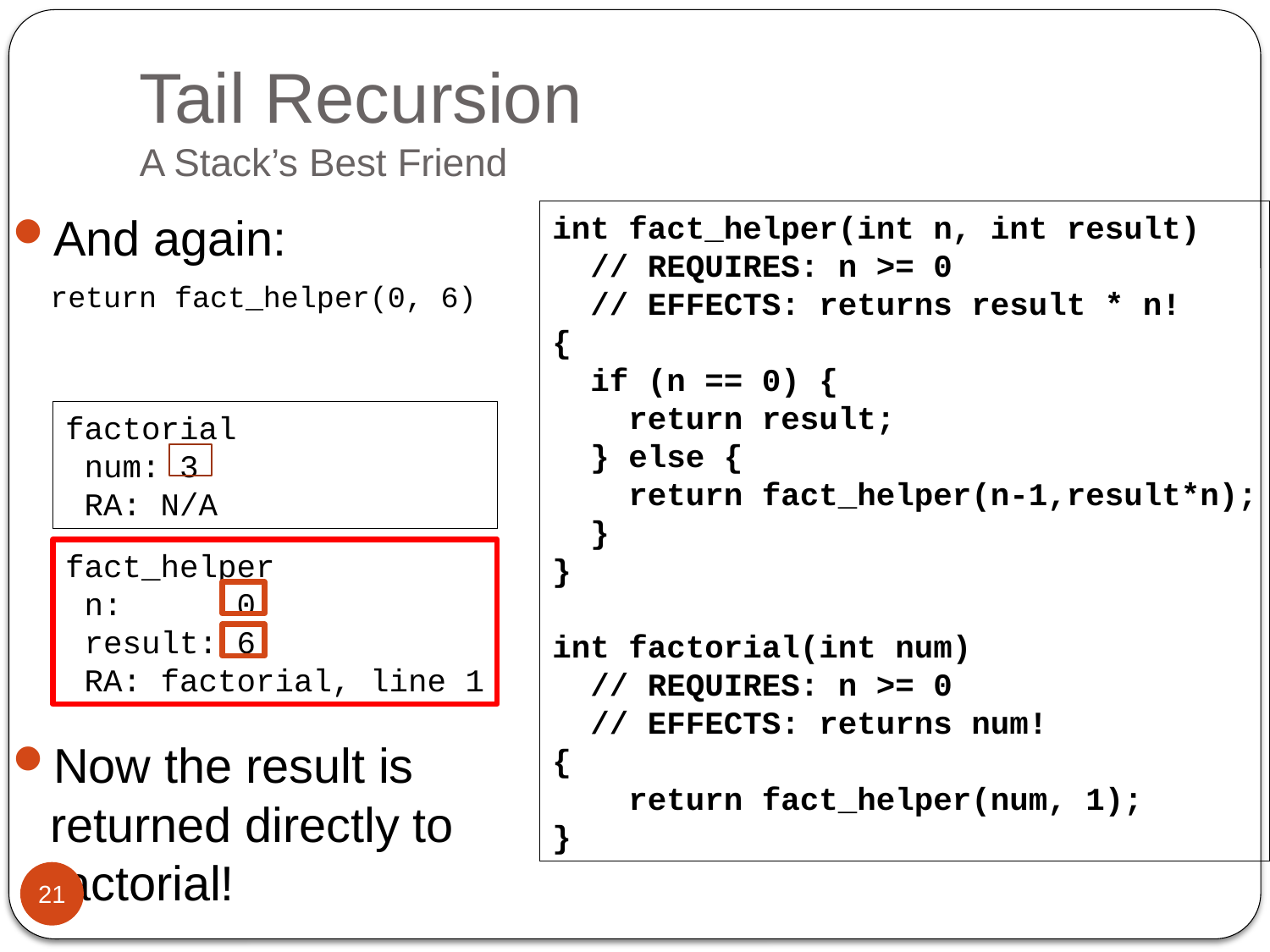

# Tail Recursion A Stack’s Best Friend
And again:
	return fact_helper(0, 6)

Now the result is returned directly to factorial!
int fact_helper(int n, int result)
  // REQUIRES: n >= 0
  // EFFECTS: returns result * n!
{
  if (n == 0) {
    return result;
  } else {
    return fact_helper(n-1,result*n);
  }
}

int factorial(int num)
  // REQUIRES: n >= 0
  // EFFECTS: returns num!
{
    return fact_helper(num, 1);
}
factorial
 num: 3
 RA: N/A

fact_helper
 n:      0
 result: 6
 RA: factorial, line 1

21